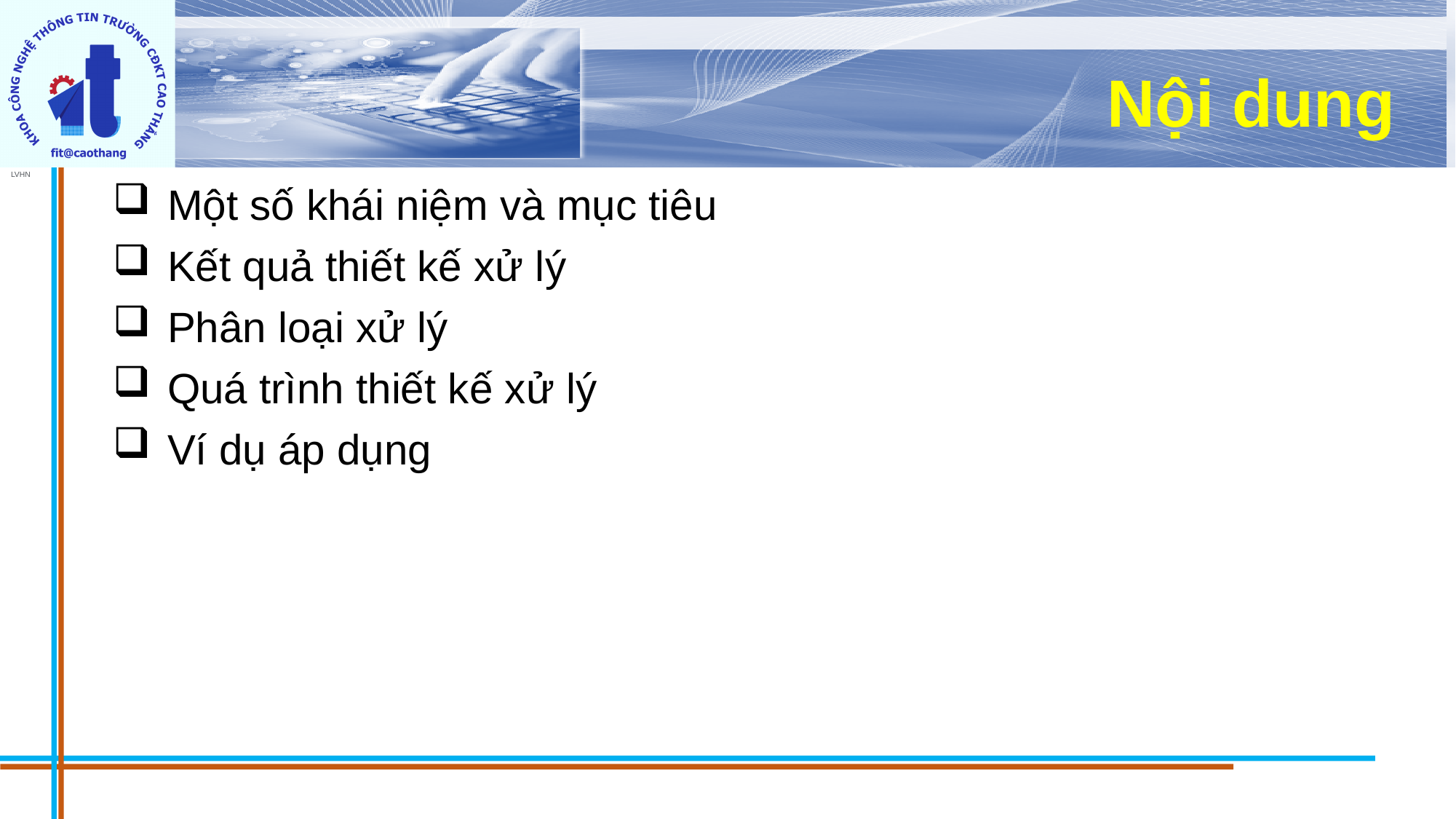

# Nội dung
Một số khái niệm và mục tiêu
Kết quả thiết kế xử lý
Phân loại xử lý
Quá trình thiết kế xử lý
Ví dụ áp dụng